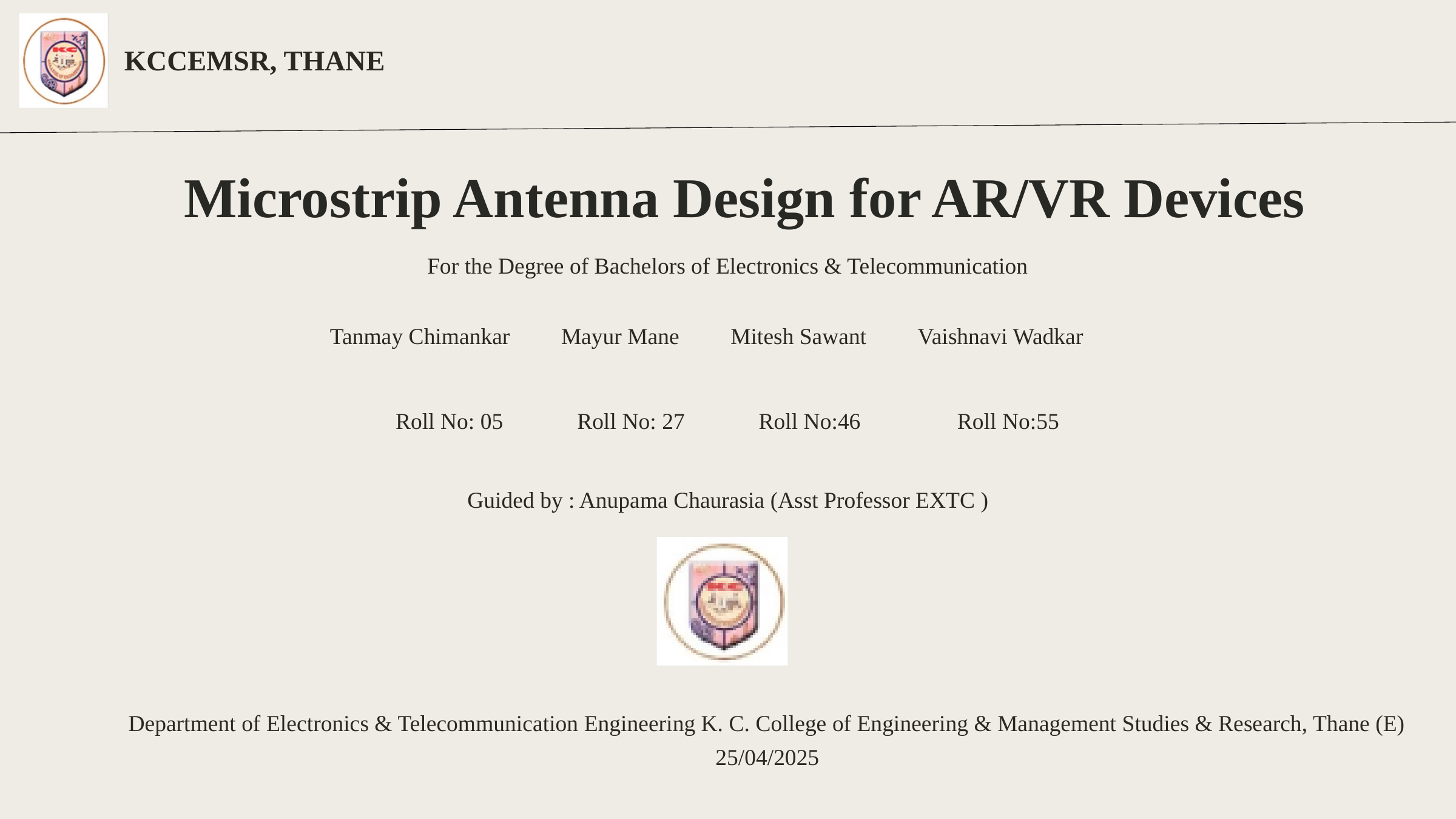

KCCEMSR, THANE

Microstrip Antenna Design for AR/VR Devices
For the Degree of Bachelors of Electronics & Telecommunication
Tanmay Chimankar   Mayur Mane   Mitesh Sawant   Vaishnavi Wadkar
Roll No: 05    Roll No: 27    Roll No:46     Roll No:55

Guided by : Anupama Chaurasia (Asst Professor EXTC )

Department of Electronics & Telecommunication Engineering K. C. College of Engineering & Management Studies & Research, Thane (E) 25/04/2025